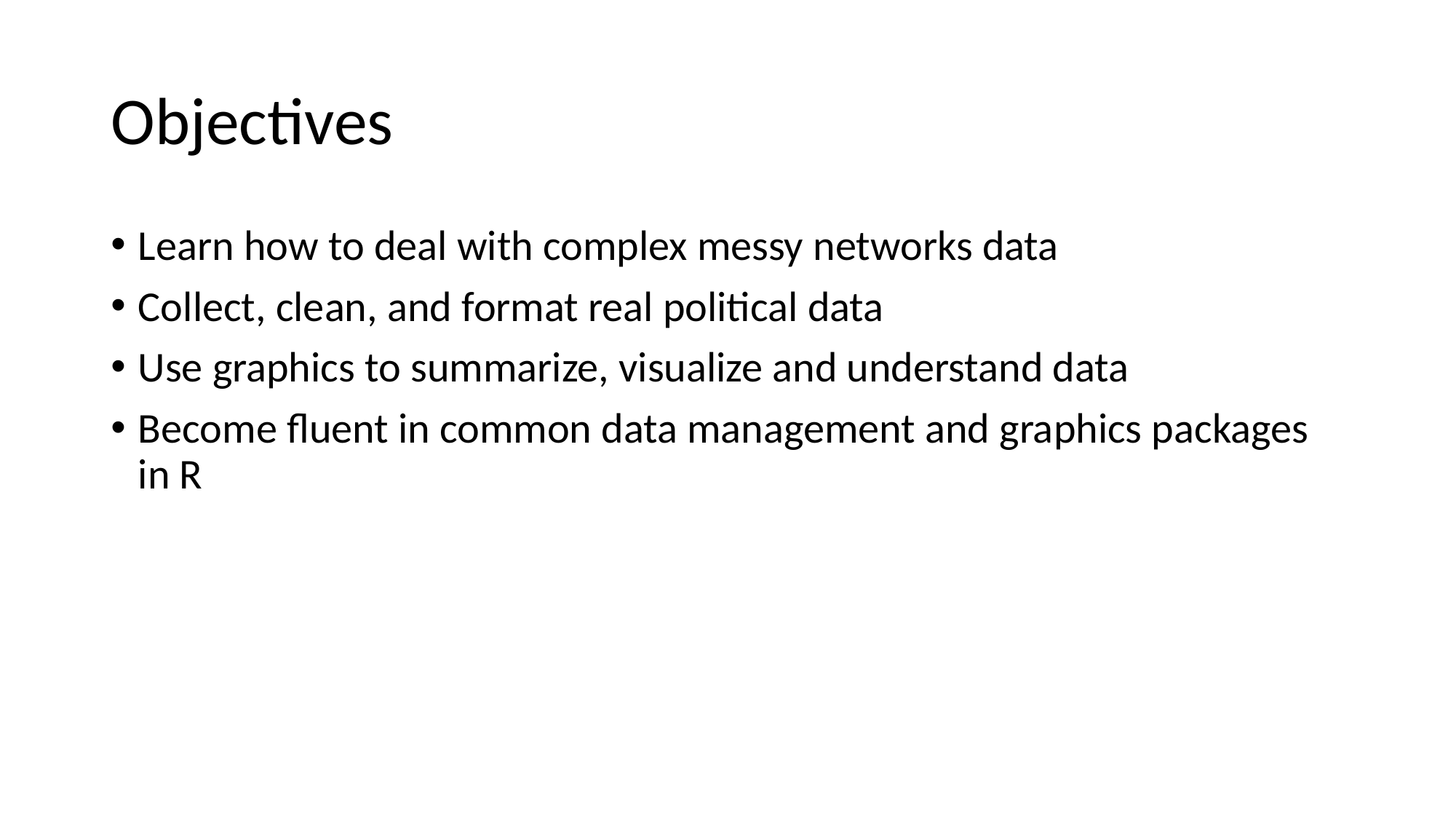

# Objectives
Learn how to deal with complex messy networks data
Collect, clean, and format real political data
Use graphics to summarize, visualize and understand data
Become fluent in common data management and graphics packages in R